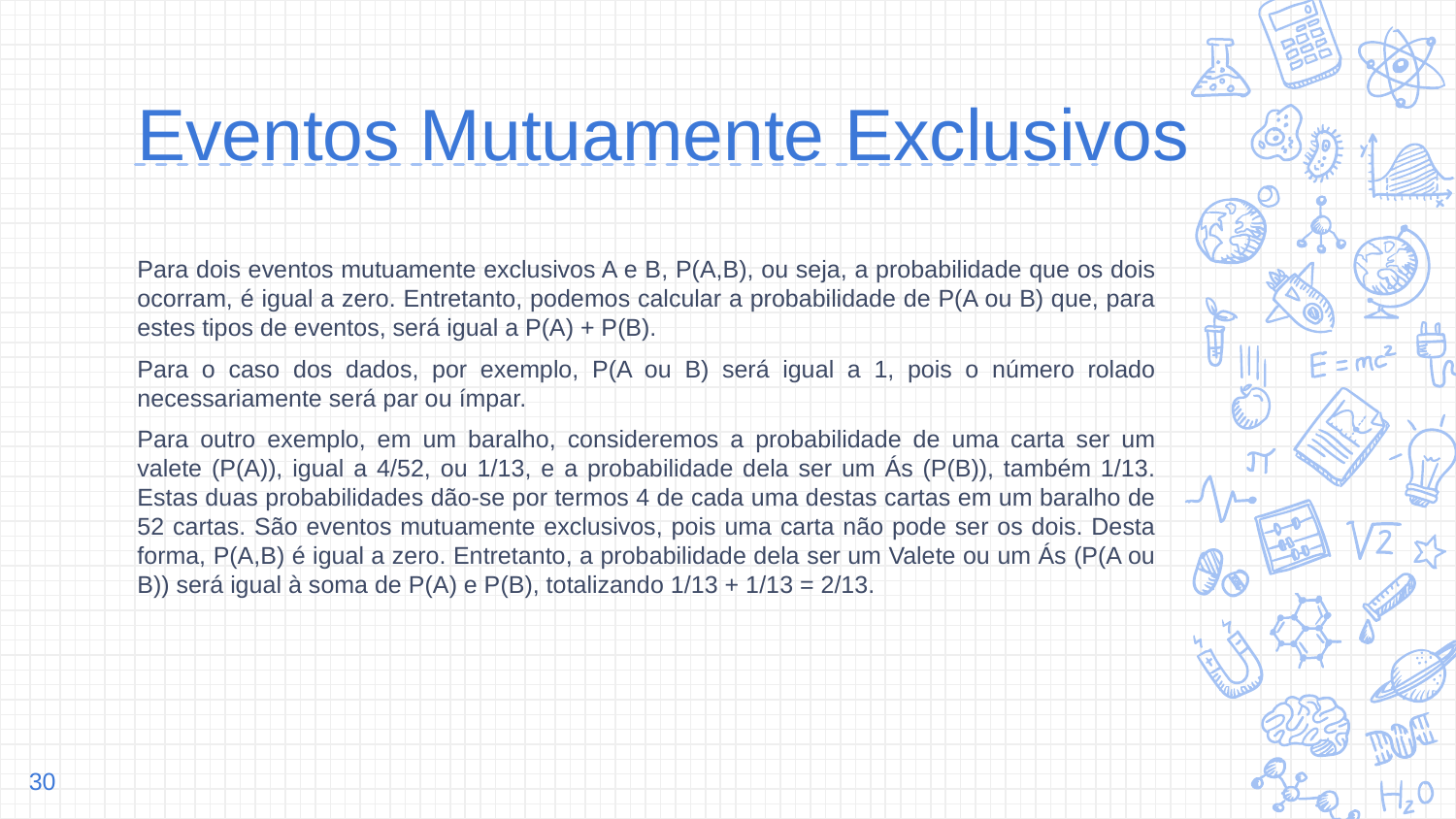

# Eventos Mutuamente Exclusivos
Para dois eventos mutuamente exclusivos A e B, P(A,B), ou seja, a probabilidade que os dois ocorram, é igual a zero. Entretanto, podemos calcular a probabilidade de P(A ou B) que, para estes tipos de eventos, será igual a P(A) + P(B).
Para o caso dos dados, por exemplo, P(A ou B) será igual a 1, pois o número rolado necessariamente será par ou ímpar.
Para outro exemplo, em um baralho, consideremos a probabilidade de uma carta ser um valete (P(A)), igual a 4/52, ou 1/13, e a probabilidade dela ser um Ás (P(B)), também 1/13. Estas duas probabilidades dão-se por termos 4 de cada uma destas cartas em um baralho de 52 cartas. São eventos mutuamente exclusivos, pois uma carta não pode ser os dois. Desta forma, P(A,B) é igual a zero. Entretanto, a probabilidade dela ser um Valete ou um Ás (P(A ou B)) será igual à soma de P(A) e P(B), totalizando 1/13 + 1/13 = 2/13.
30